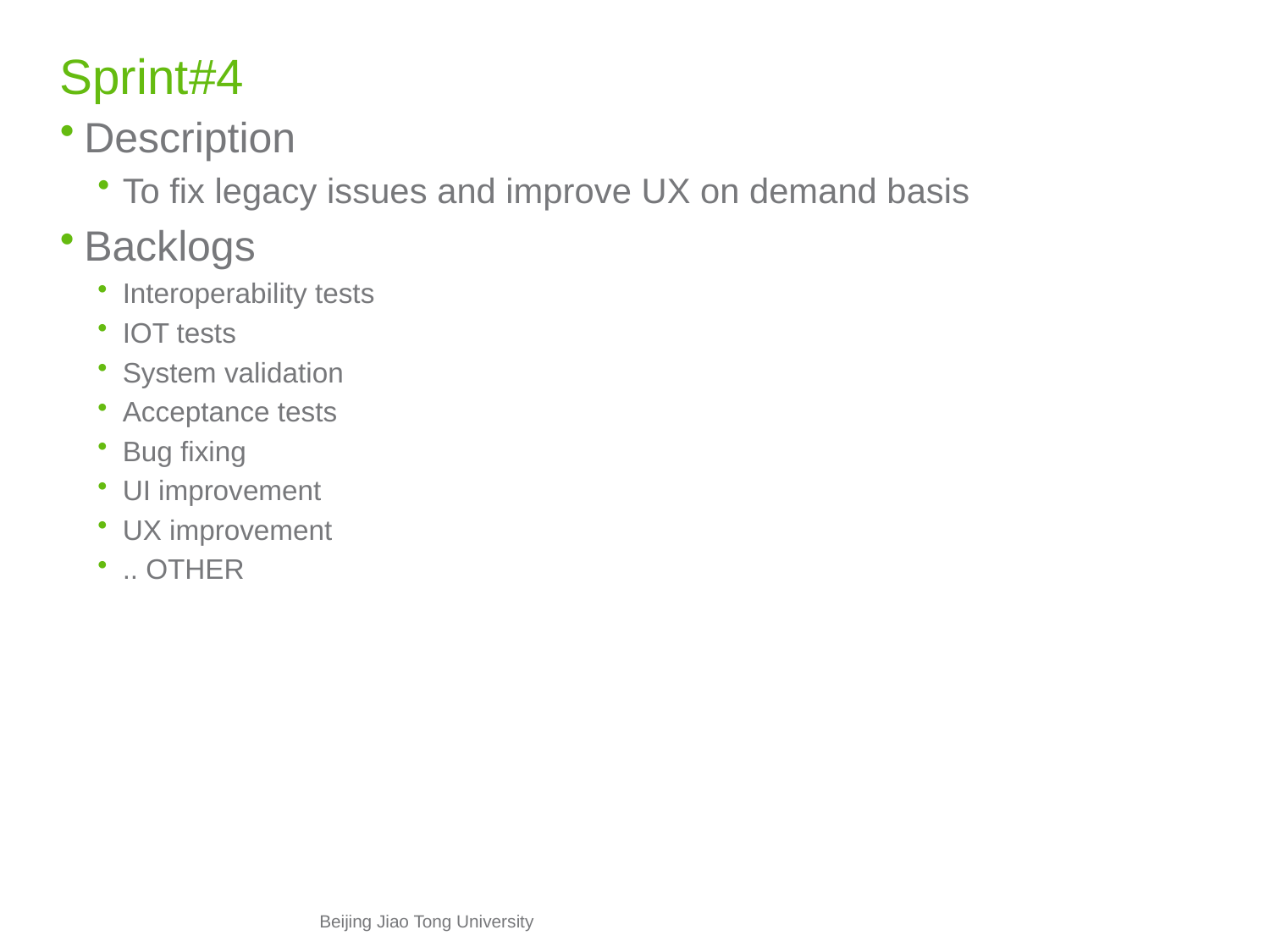

# Sprint#4
Description
To fix legacy issues and improve UX on demand basis
Backlogs
Interoperability tests
IOT tests
System validation
Acceptance tests
Bug fixing
UI improvement
UX improvement
.. OTHER
Beijing Jiao Tong University